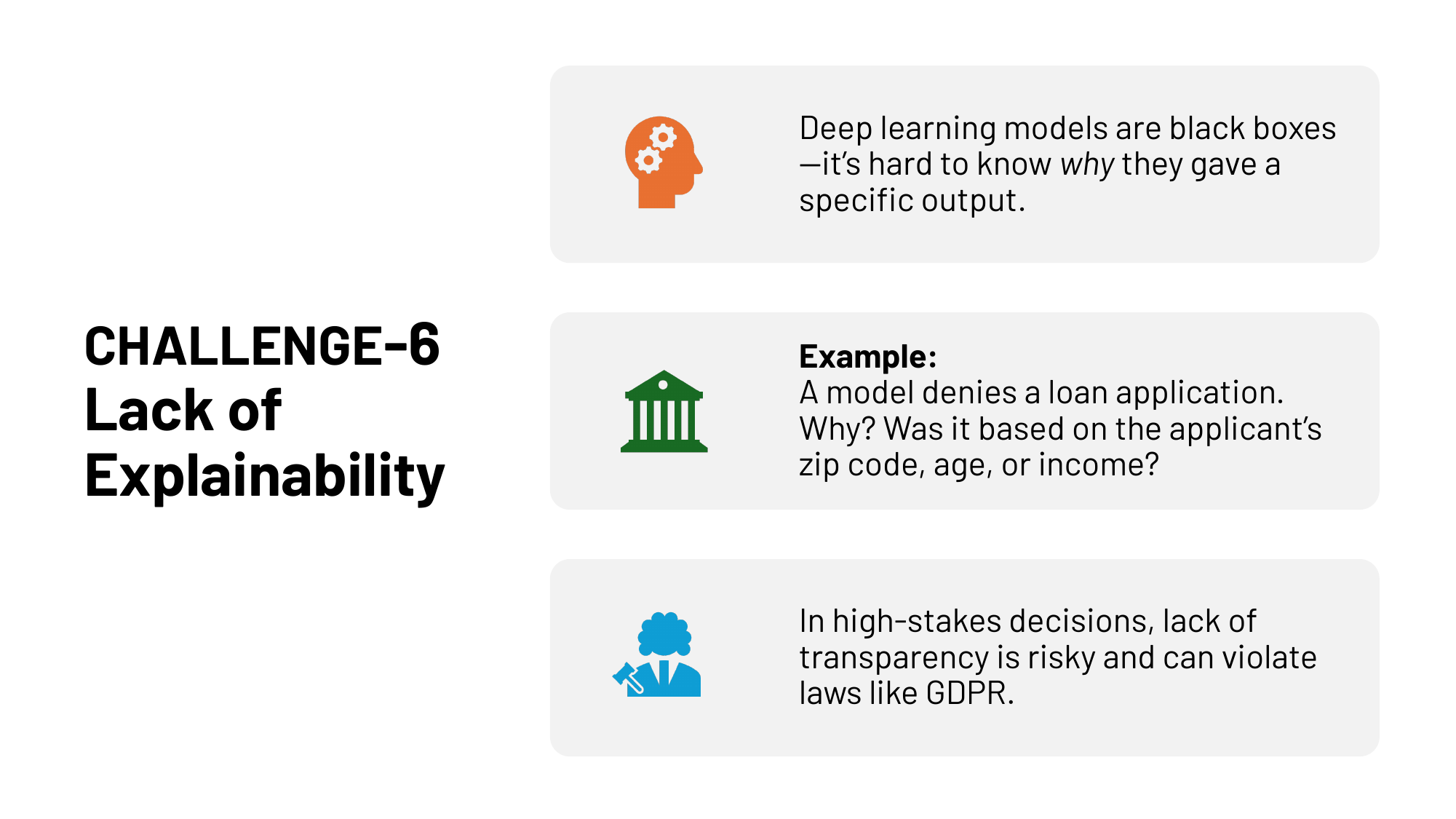

# CHALLENGE-6 Lack of Explainability
Deep learning models are black boxes—it’s hard to know why they gave a specific output.
Example:
A model denies a loan application. Why? Was it based on the applicant’s zip code, age, or income?
In high-stakes decisions, lack of transparency is risky and can violate laws like GDPR.